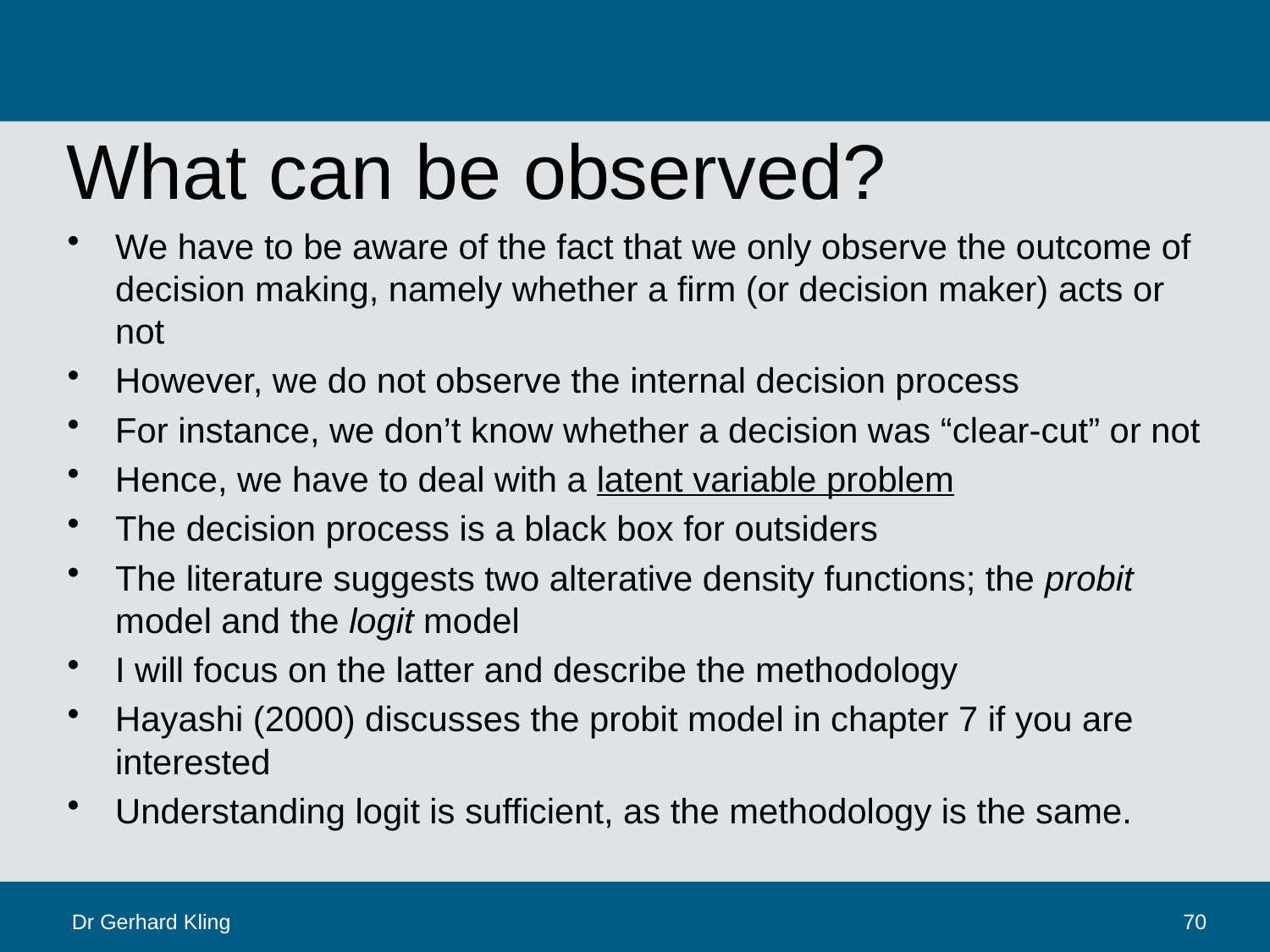

# What can be observed?
We have to be aware of the fact that we only observe the outcome of decision making, namely whether a firm (or decision maker) acts or not
However, we do not observe the internal decision process
For instance, we don’t know whether a decision was “clear-cut” or not
Hence, we have to deal with a latent variable problem
The decision process is a black box for outsiders
The literature suggests two alterative density functions; the probit model and the logit model
I will focus on the latter and describe the methodology
Hayashi (2000) discusses the probit model in chapter 7 if you are interested
Understanding logit is sufficient, as the methodology is the same.

Dr Gerhard Kling
70